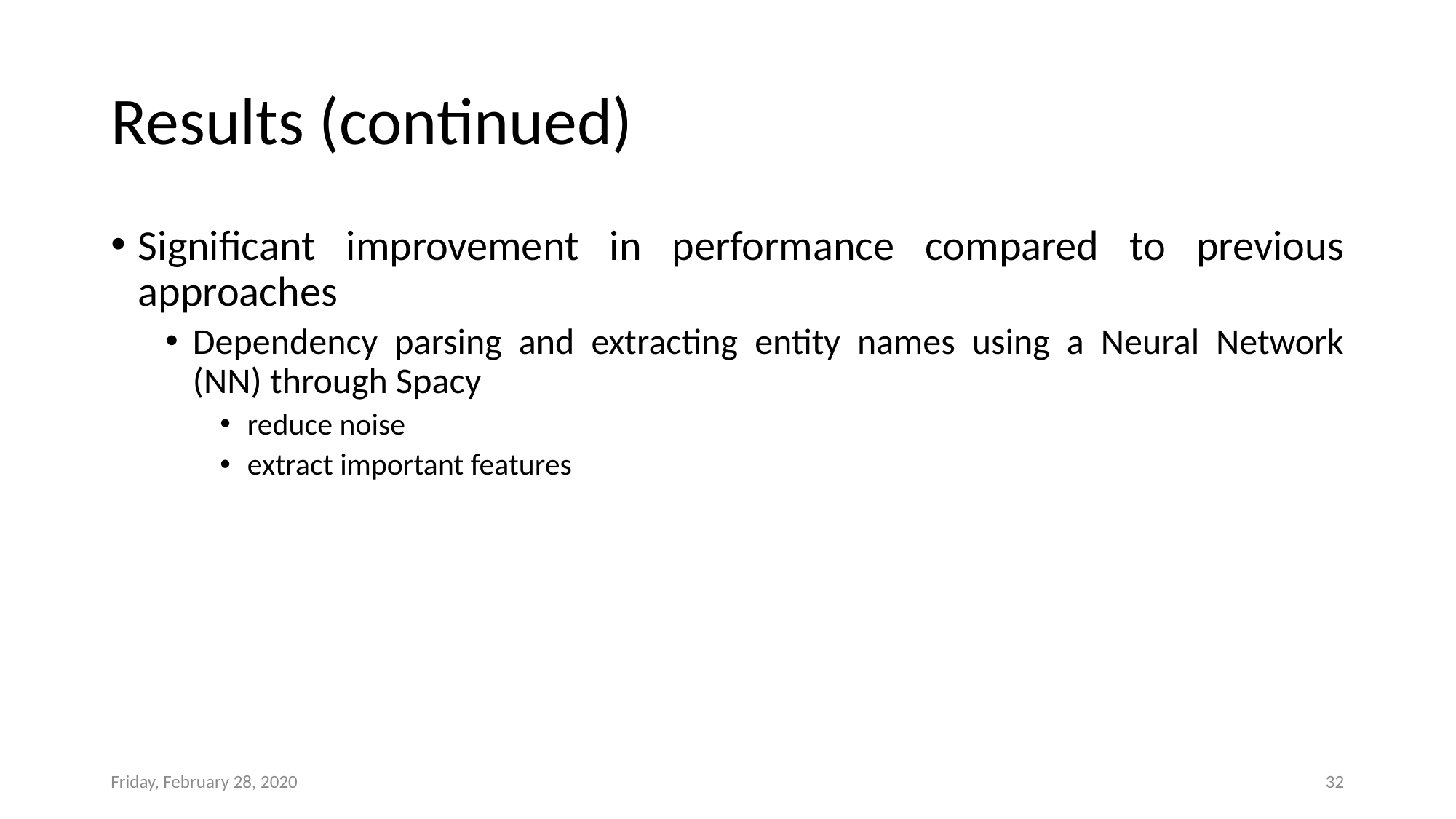

# Results (continued)
Significant improvement in performance compared to previous approaches
Dependency parsing and extracting entity names using a Neural Network (NN) through Spacy
reduce noise
extract important features
Friday, February 28, 2020
32